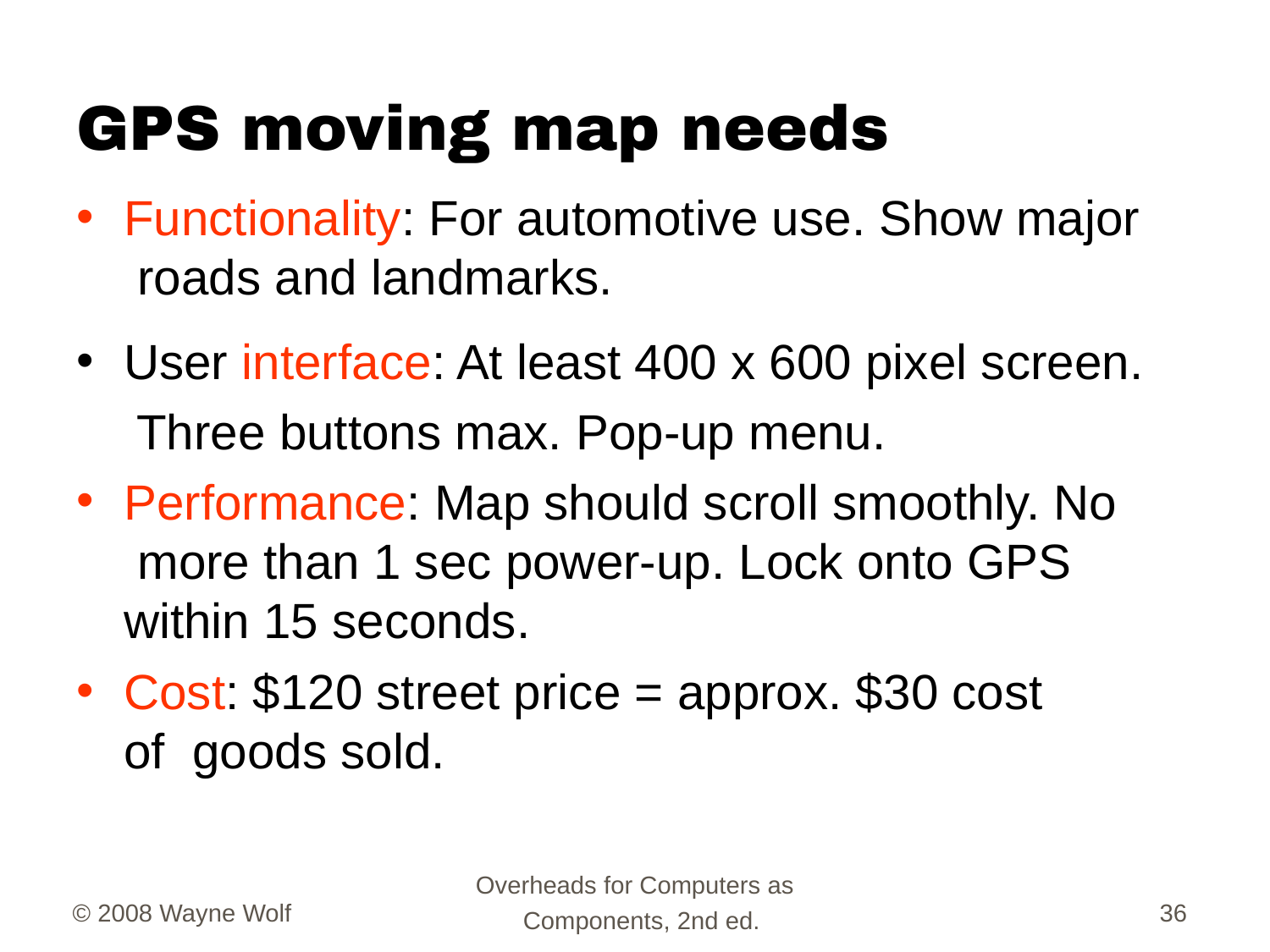

# GPS moving map needs
Functionality: For automotive use. Show major  roads and landmarks.
User interface: At least 400 x 600 pixel screen.  Three buttons max. Pop-up menu.
Performance: Map should scroll smoothly. No  more than 1 sec power-up. Lock onto GPS  within 15 seconds.
Cost: $120 street price = approx. $30 cost of  goods sold.
Overheads for Computers as  Components, 2nd ed.
© 2008 Wayne Wolf
36